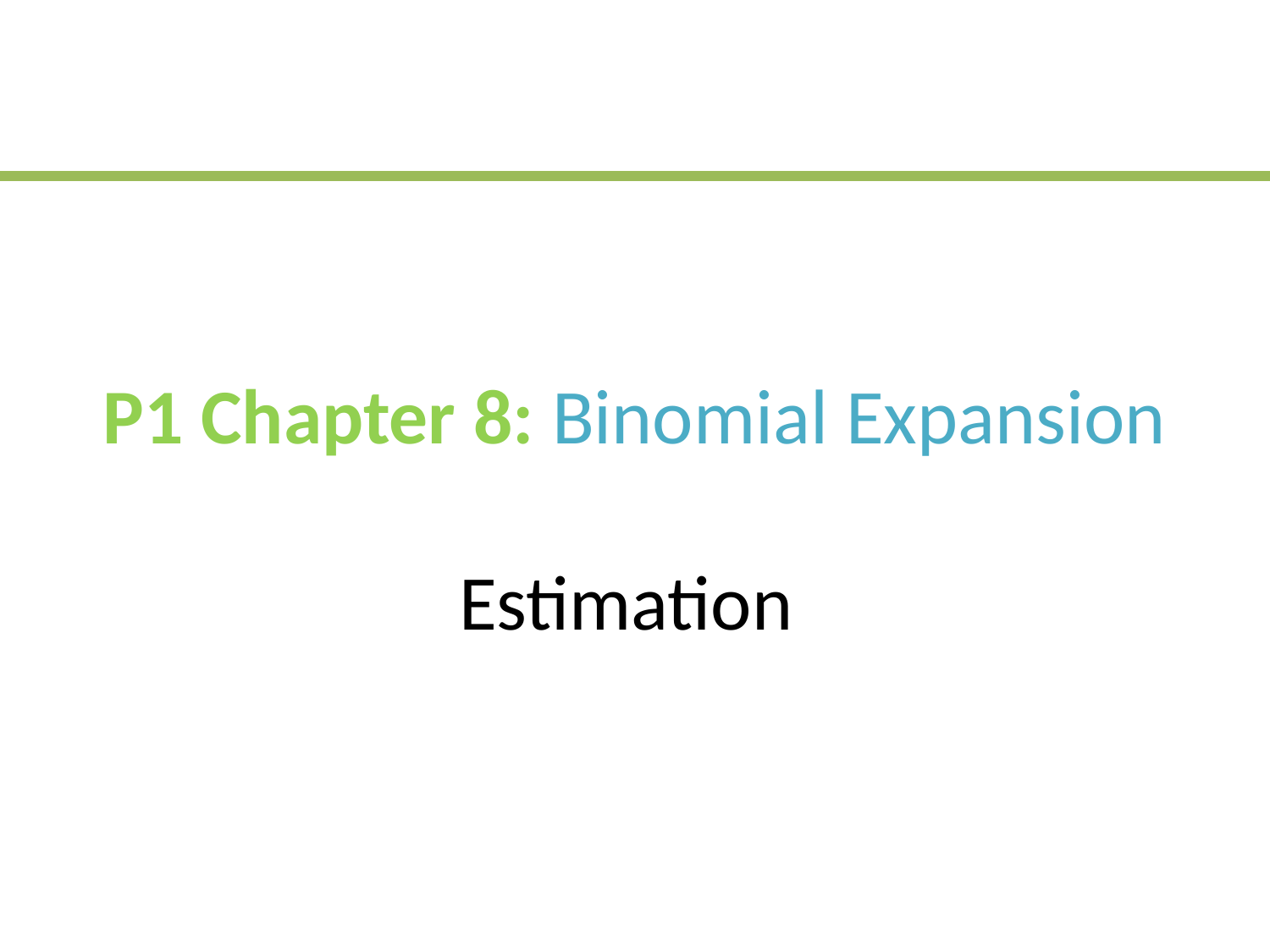

# P1 Chapter 8: Binomial Expansion Estimation